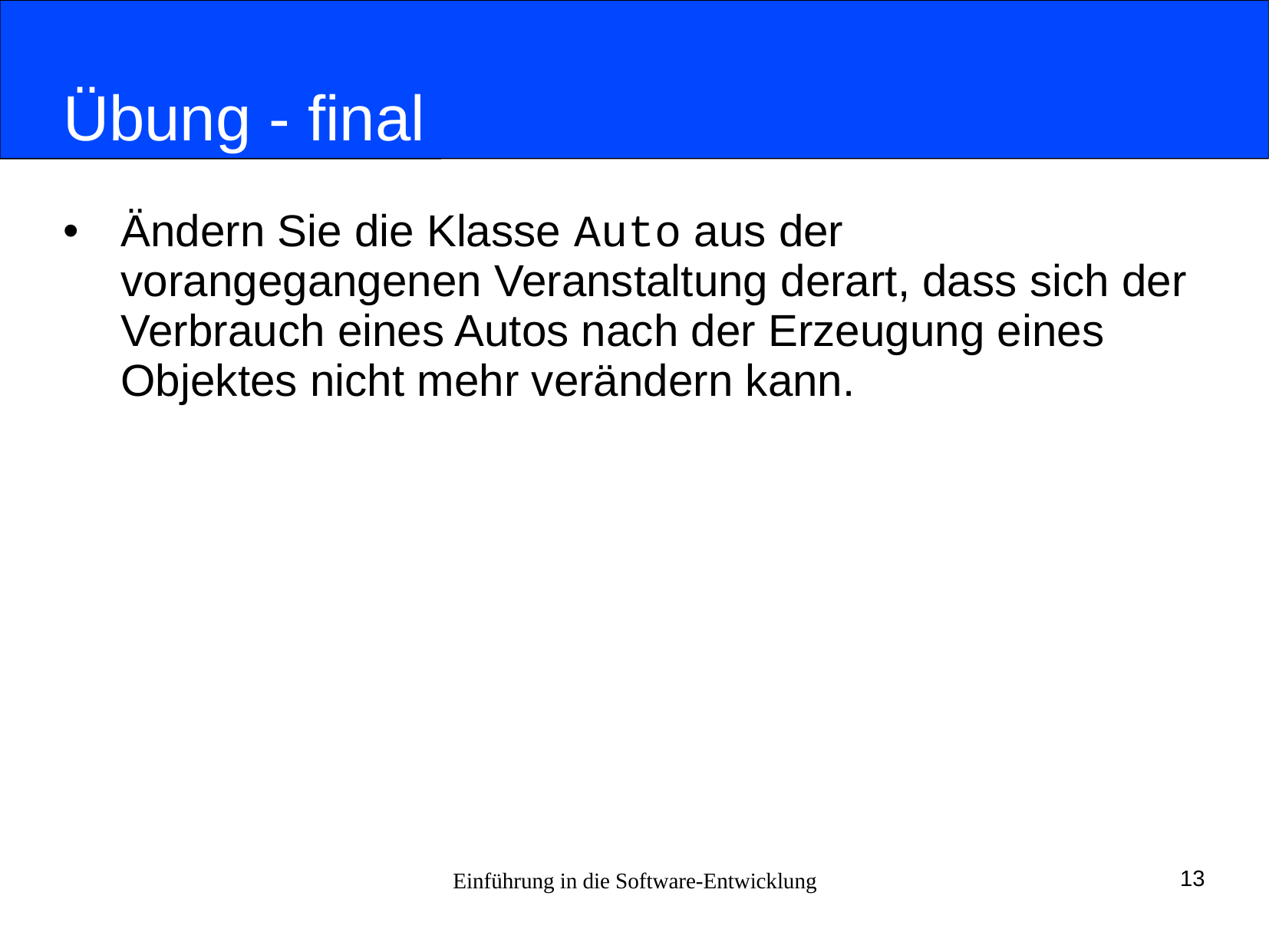

# Übung - final
Ändern Sie die Klasse Auto aus der vorangegangenen Veranstaltung derart, dass sich der Verbrauch eines Autos nach der Erzeugung eines Objektes nicht mehr verändern kann.
Einführung in die Software-Entwicklung
13